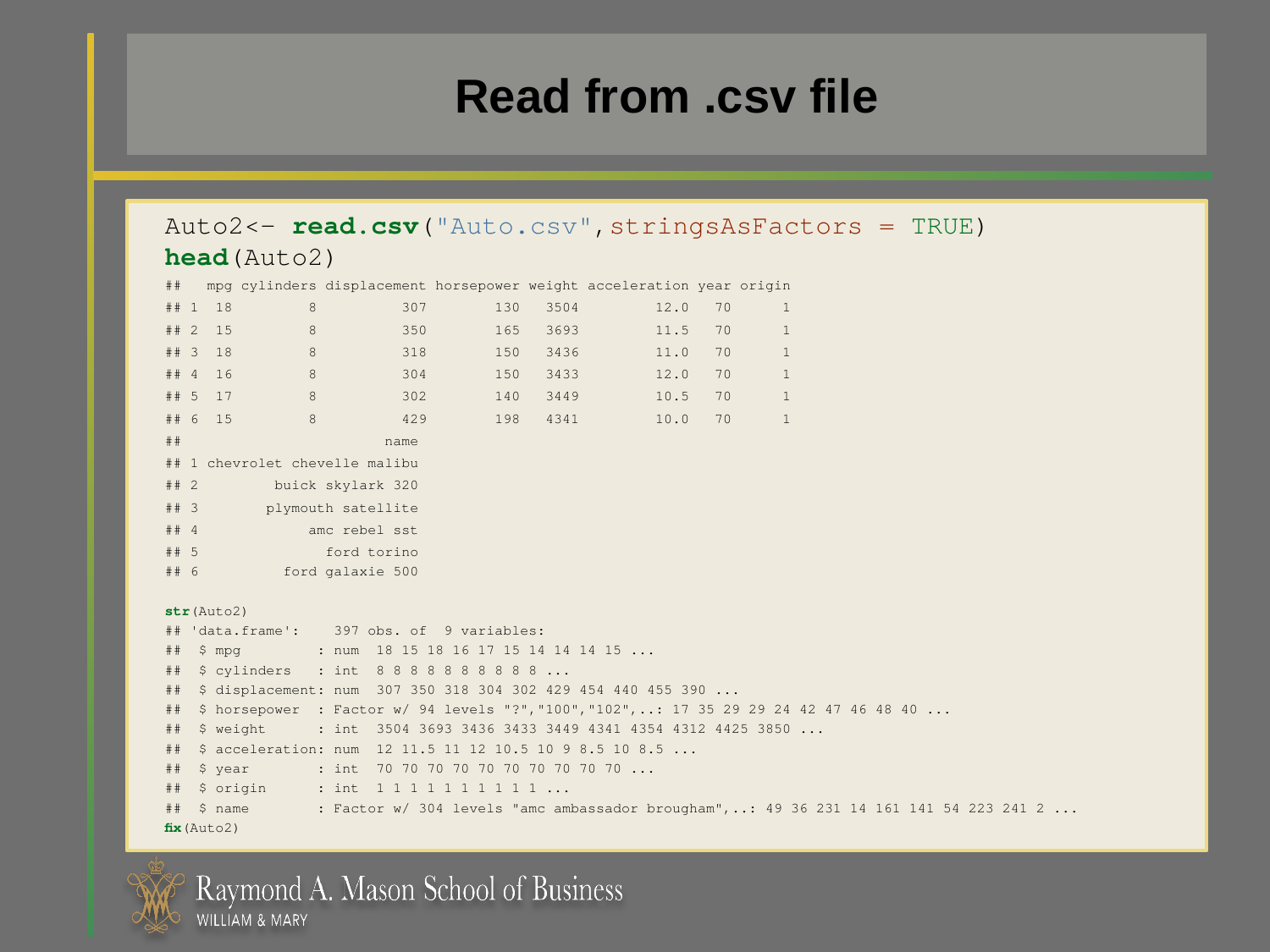

# Read from .csv file
Auto2<- read.csv("Auto.csv",stringsAsFactors = TRUE)
head(Auto2)
##   mpg cylinders displacement horsepower weight acceleration year origin
## 1  18         8          307        130   3504         12.0   70      1
## 2  15         8          350        165   3693         11.5   70      1
## 3  18         8          318        150   3436         11.0   70      1
## 4  16         8          304        150   3433         12.0   70      1
## 5  17         8          302        140   3449         10.5   70      1
## 6  15         8          429        198   4341         10.0   70      1
##                        name
## 1 chevrolet chevelle malibu
## 2         buick skylark 320
## 3        plymouth satellite
## 4             amc rebel sst
## 5               ford torino
## 6          ford galaxie 500

str(Auto2)
## 'data.frame':    397 obs. of  9 variables:
##  $ mpg         : num  18 15 18 16 17 15 14 14 14 15 ...
##  $ cylinders   : int  8 8 8 8 8 8 8 8 8 8 ...
##  $ displacement: num  307 350 318 304 302 429 454 440 455 390 ...
##  $ horsepower  : Factor w/ 94 levels "?","100","102",..: 17 35 29 29 24 42 47 46 48 40 ...
##  $ weight      : int  3504 3693 3436 3433 3449 4341 4354 4312 4425 3850 ...
##  $ acceleration: num  12 11.5 11 12 10.5 10 9 8.5 10 8.5 ...
##  $ year        : int  70 70 70 70 70 70 70 70 70 70 ...
##  $ origin      : int  1 1 1 1 1 1 1 1 1 1 ...
##  $ name        : Factor w/ 304 levels "amc ambassador brougham",..: 49 36 231 14 161 141 54 223 241 2 ...
fix(Auto2)